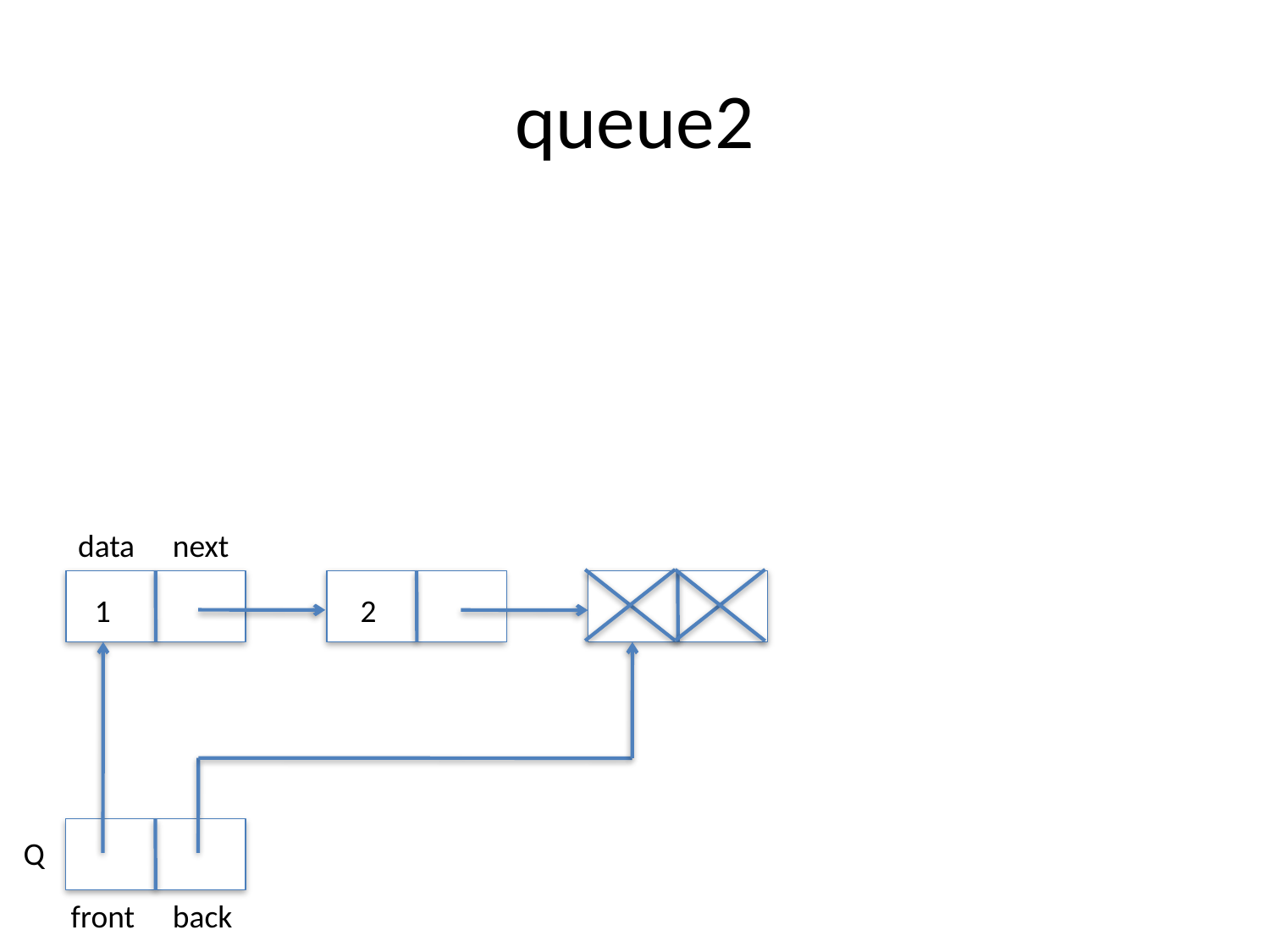

# queue2
data
next

1
2

Q
front
back